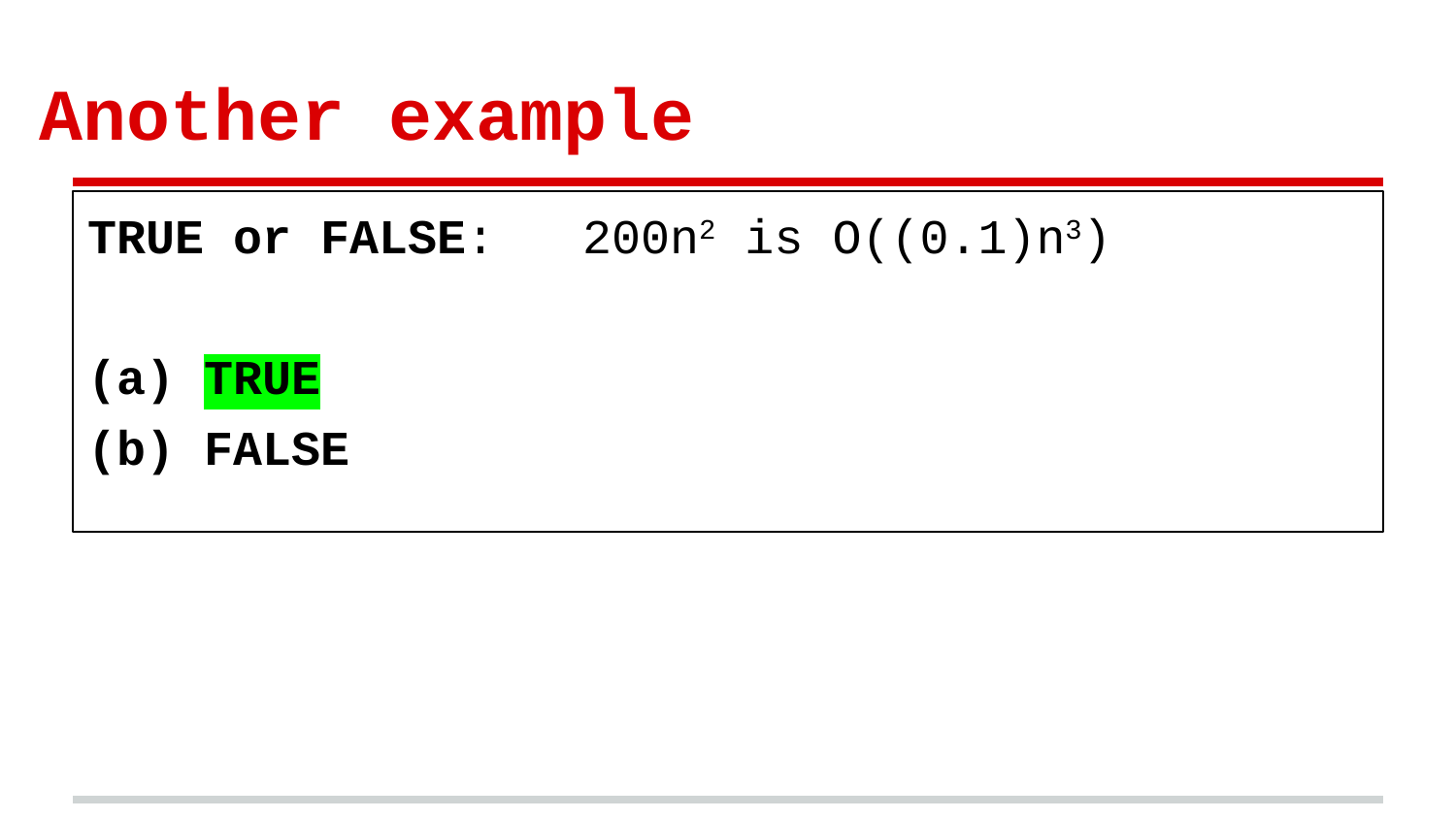

# Another example
TRUE or FALSE:   200n2 is O((0.1)n3)

(a) TRUE
(b) FALSE